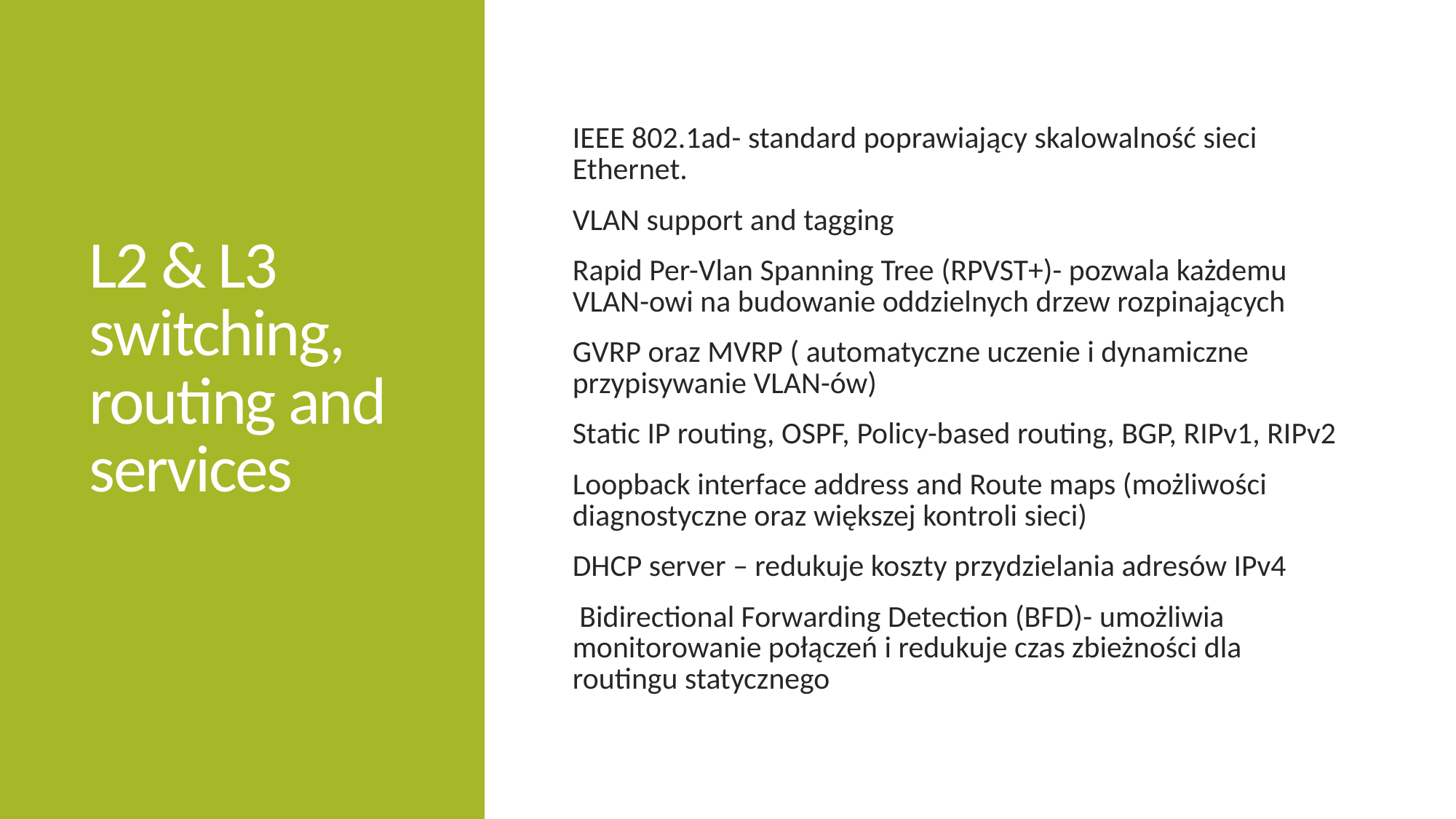

# L2 & L3 switching, routing and services
IEEE 802.1ad- standard poprawiający skalowalność sieci Ethernet.
VLAN support and tagging
Rapid Per-Vlan Spanning Tree (RPVST+)- pozwala każdemu VLAN-owi na budowanie oddzielnych drzew rozpinających
GVRP oraz MVRP ( automatyczne uczenie i dynamiczne przypisywanie VLAN-ów)
Static IP routing, OSPF, Policy-based routing, BGP, RIPv1, RIPv2
Loopback interface address and Route maps (możliwości diagnostyczne oraz większej kontroli sieci)
DHCP server – redukuje koszty przydzielania adresów IPv4
 Bidirectional Forwarding Detection (BFD)- umożliwia monitorowanie połączeń i redukuje czas zbieżności dla routingu statycznego